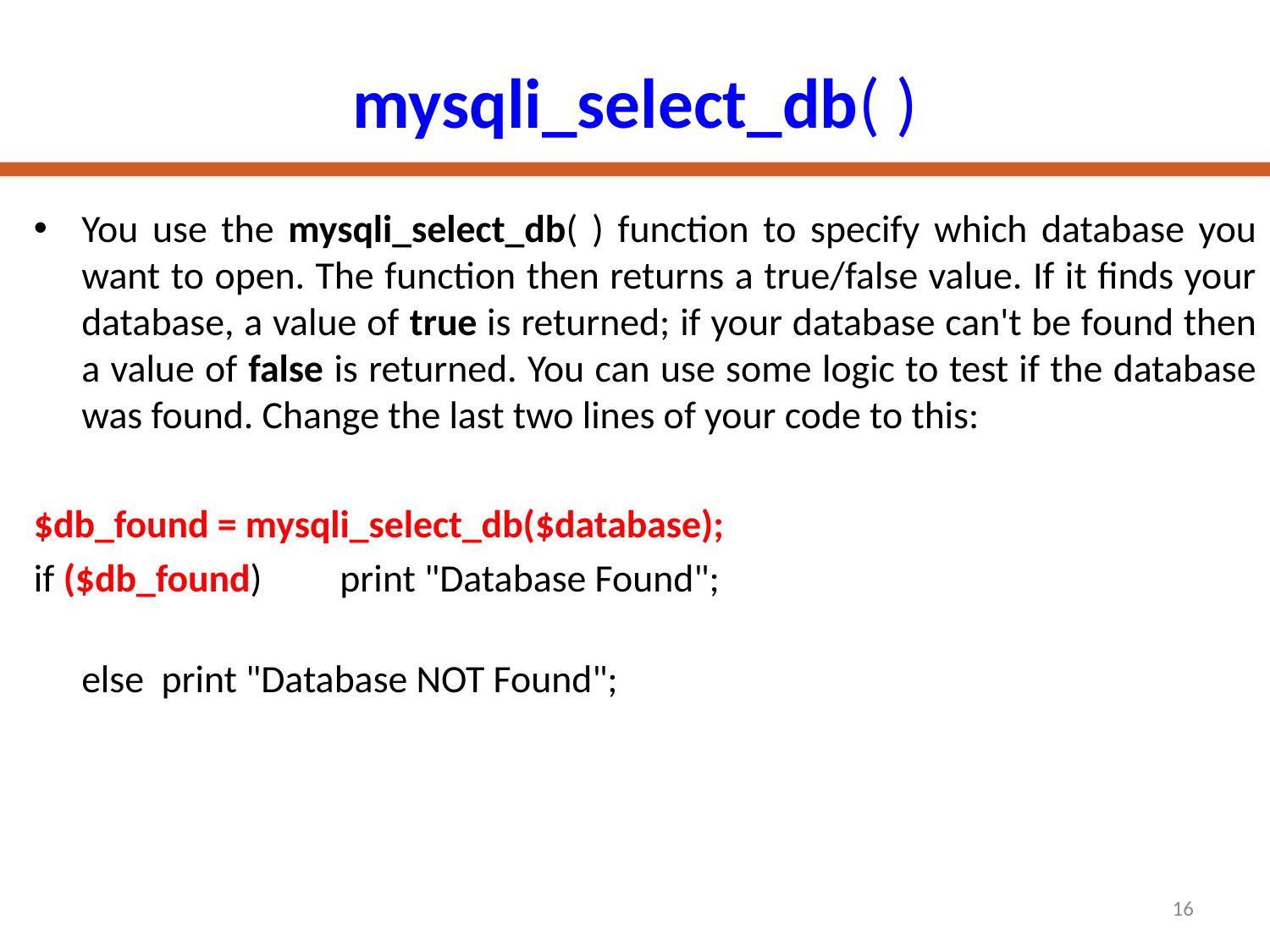

# mysqli_select_db( )
You use the mysqli_select_db( ) function to specify which database you want to open. The function then returns a true/false value. If it finds your database, a value of true is returned; if your database can't be found then a value of false is returned. You can use some logic to test if the database was found. Change the last two lines of your code to this:

$db_found = mysqli_select_db($database);
if ($db_found)         print "Database Found";
else  print "Database NOT Found";

16